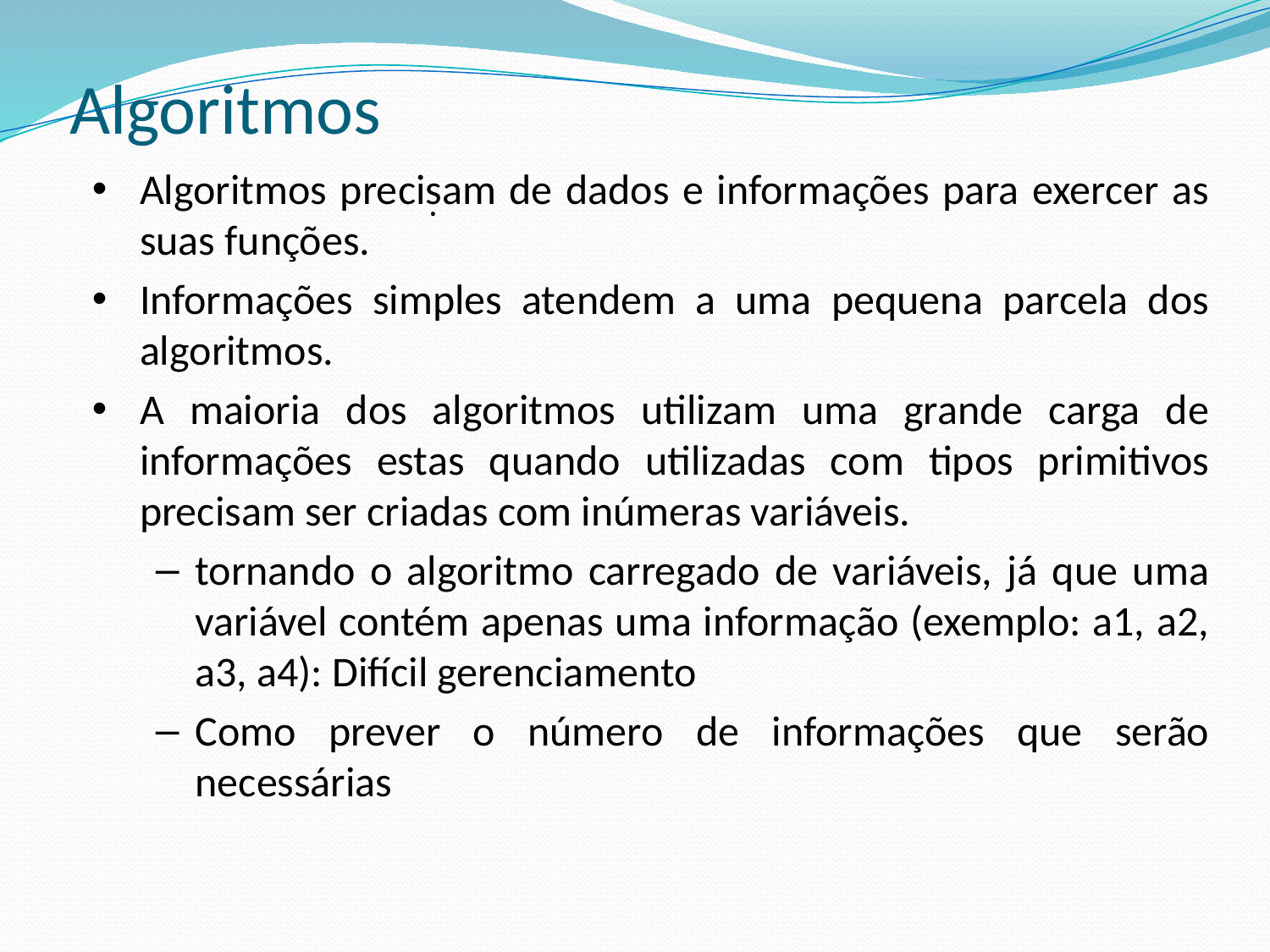

# Algoritmos
Algoritmos precisam de dados e informações para exercer as suas funções.
Informações simples atendem a uma pequena parcela dos algoritmos.
A maioria dos algoritmos utilizam uma grande carga de informações estas quando utilizadas com tipos primitivos precisam ser criadas com inúmeras variáveis.
tornando o algoritmo carregado de variáveis, já que uma variável contém apenas uma informação (exemplo: a1, a2, a3, a4): Difícil gerenciamento
Como prever o número de informações que serão necessárias

.